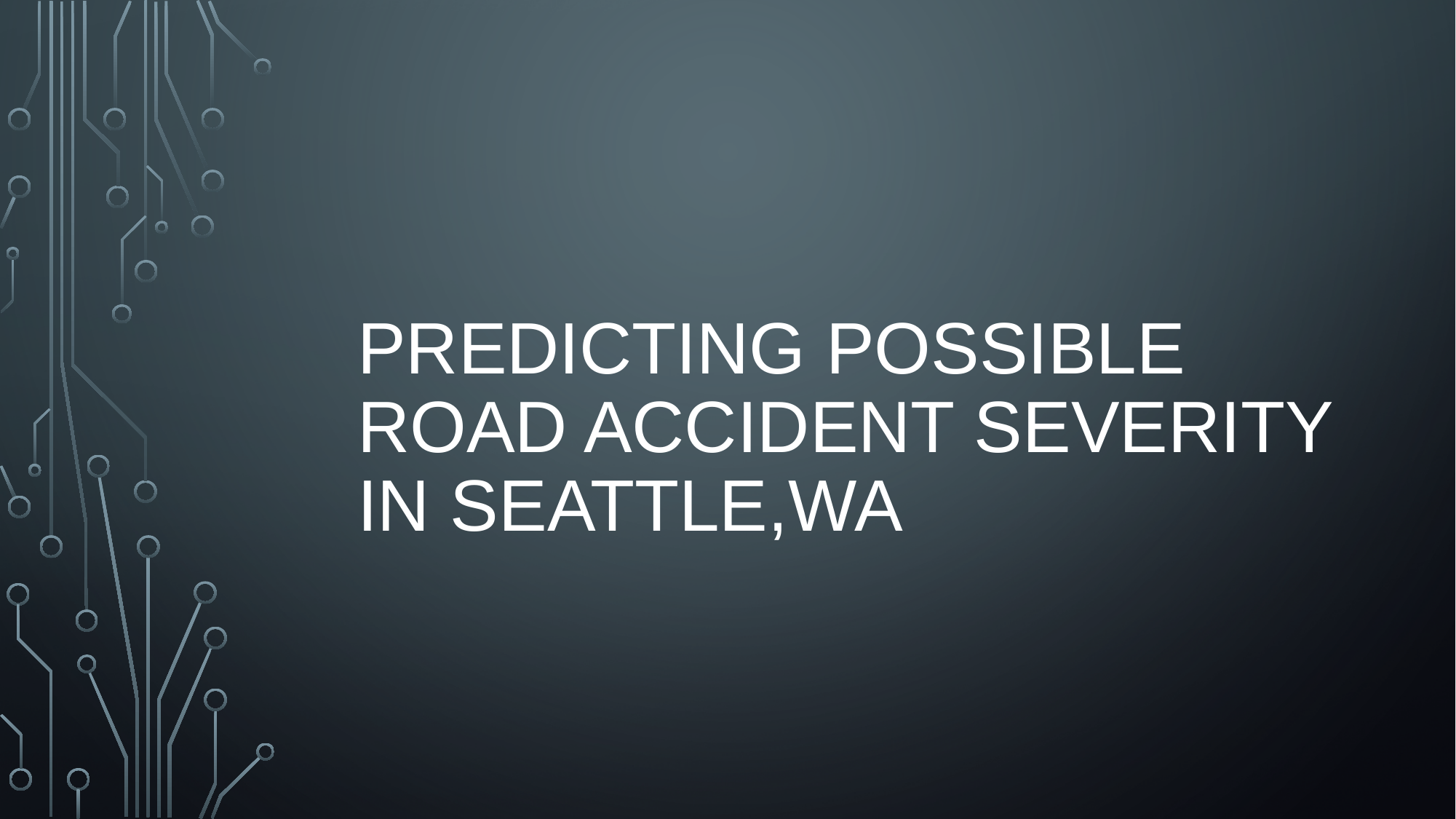

# Predicting Possible road accident severity in seattle,wa